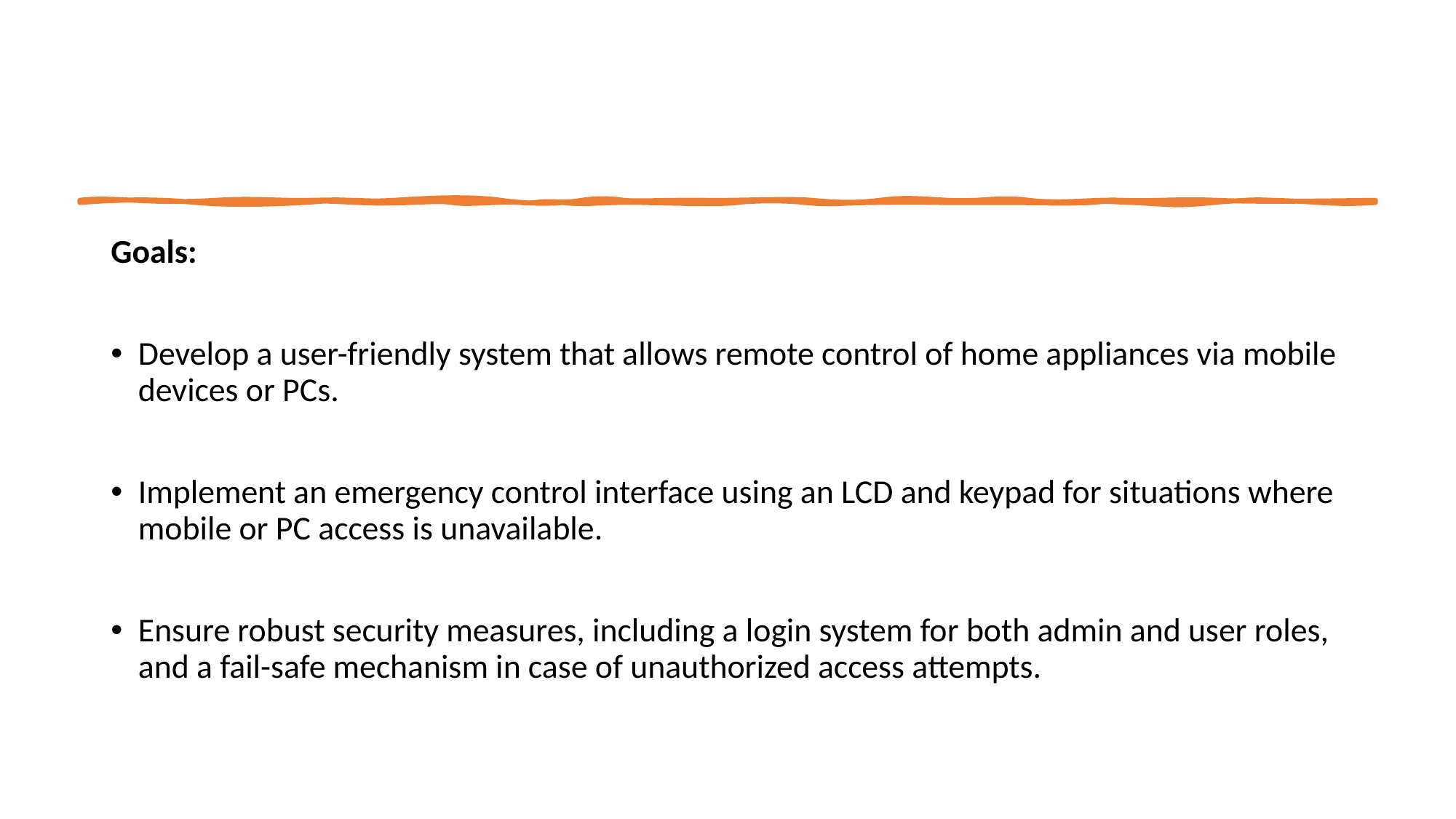

Goals:

Develop a user-friendly system that allows remote control of home appliances via mobile devices or PCs.

Implement an emergency control interface using an LCD and keypad for situations where mobile or PC access is unavailable.

Ensure robust security measures, including a login system for both admin and user roles, and a fail-safe mechanism in case of unauthorized access attempts.